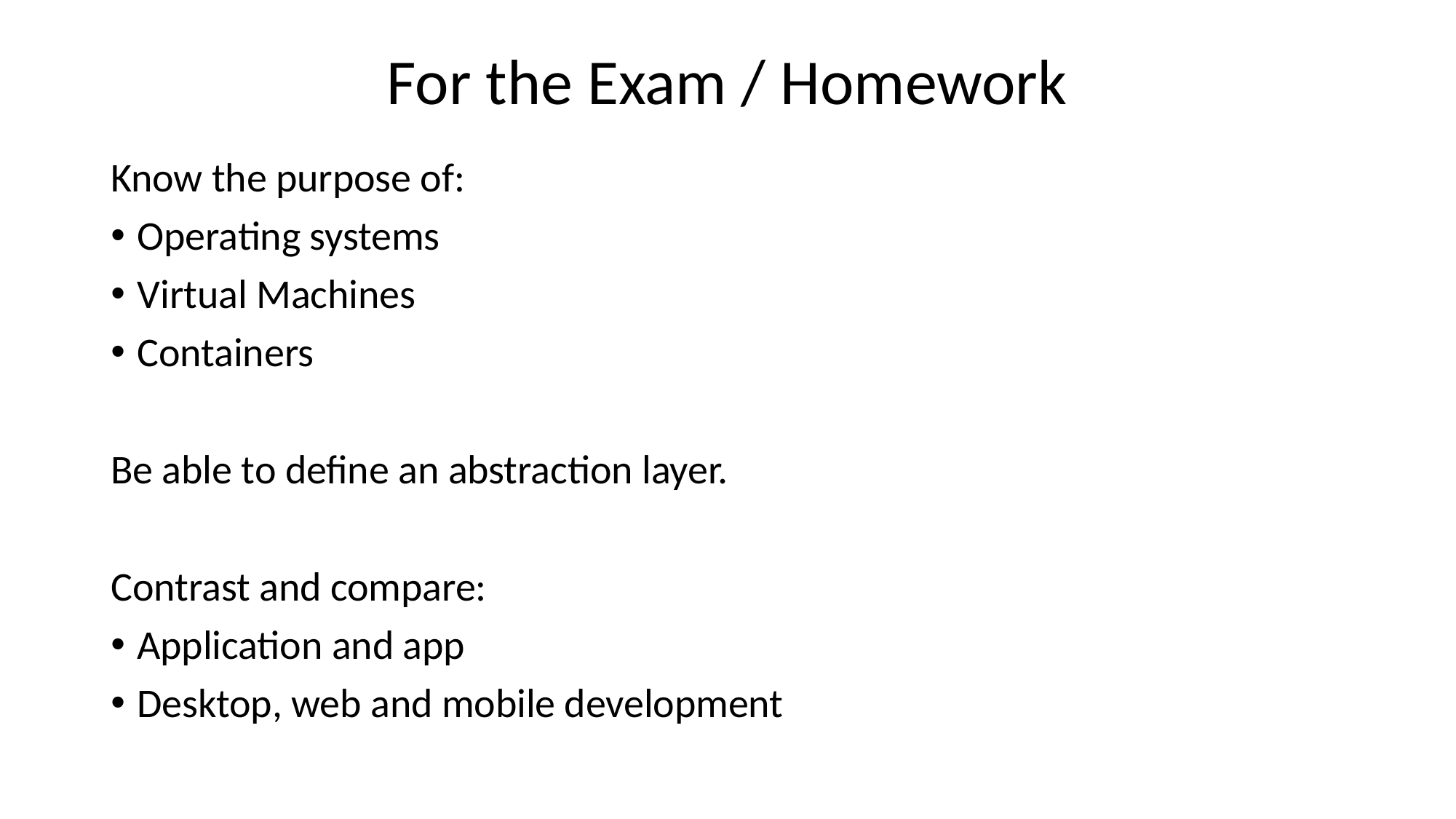

# For the Exam / Homework
Know the purpose of:
Operating systems
Virtual Machines
Containers

Be able to define an abstraction layer.

Contrast and compare:
Application and app
Desktop, web and mobile development